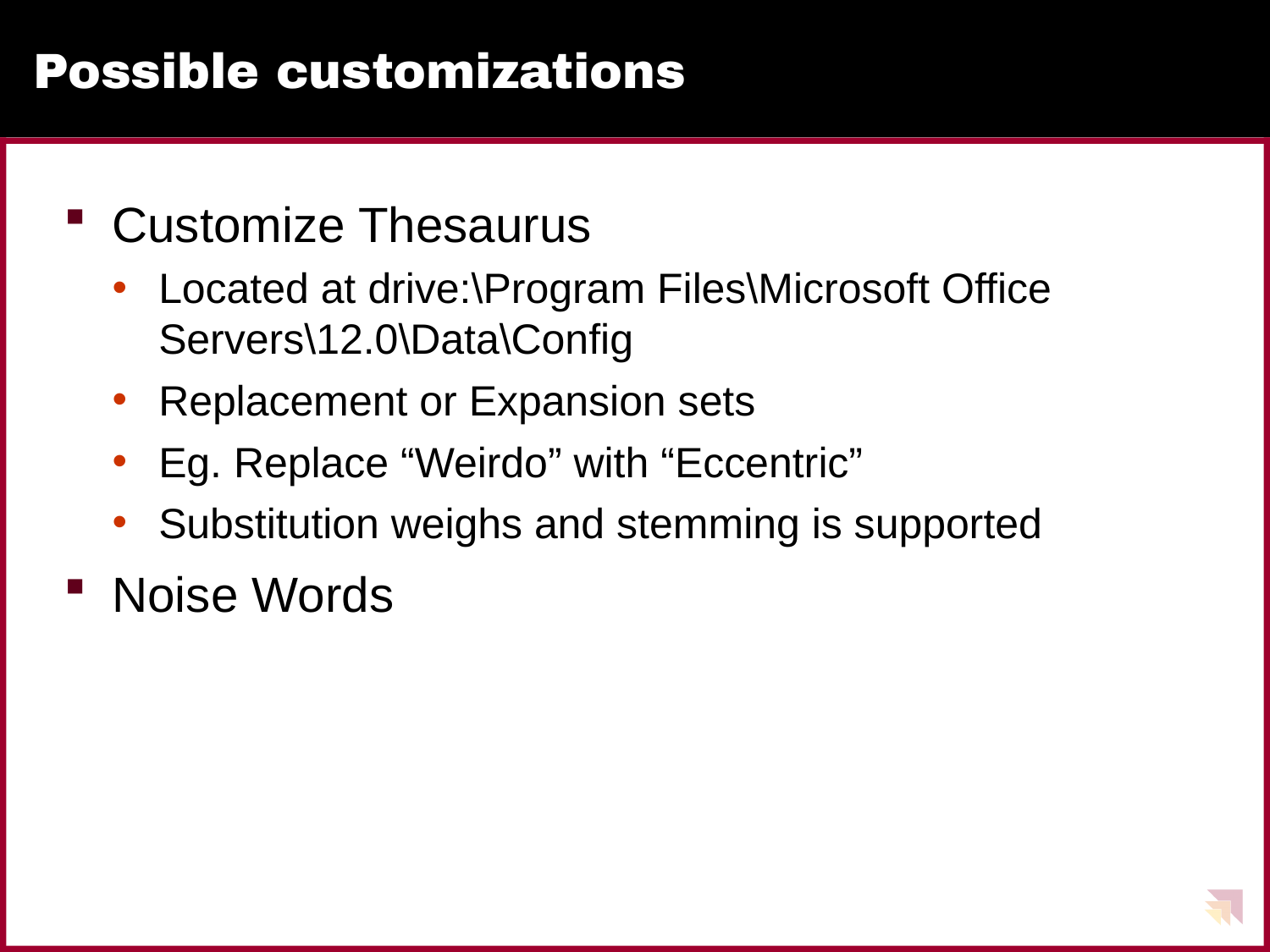

# Possible customizations
Customize Thesaurus
Located at drive:\Program Files\Microsoft Office Servers\12.0\Data\Config
Replacement or Expansion sets
Eg. Replace “Weirdo” with “Eccentric”
Substitution weighs and stemming is supported
Noise Words